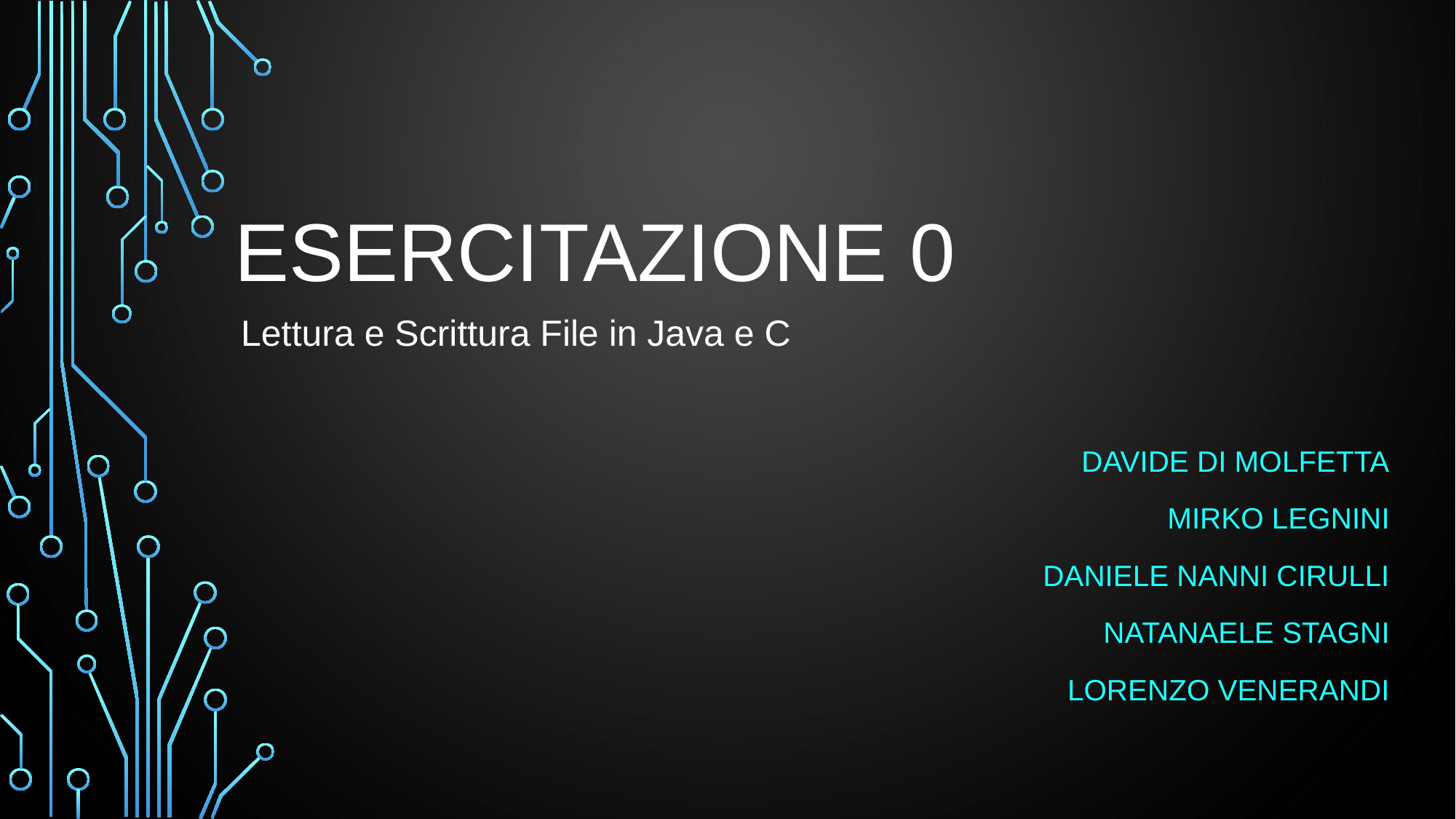

# ESERCITAZIONE 0
Lettura e Scrittura File in Java e C

Davide di molfetta
Mirko legnini
Daniele nanni cirulli
Natanaele stagni
Lorenzo venerandi